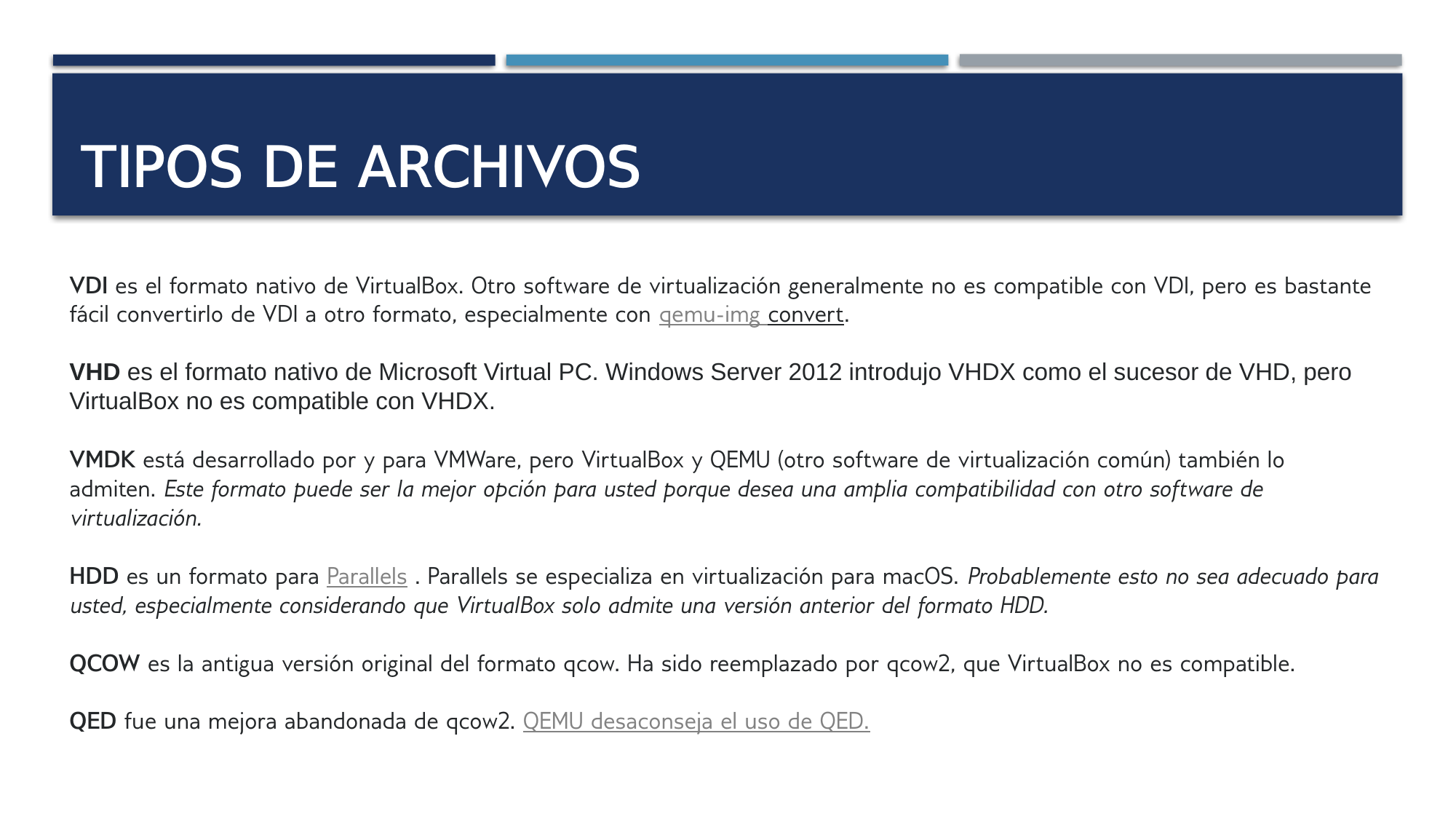

# Tipos de archivos
VDI es el formato nativo de VirtualBox. Otro software de virtualización generalmente no es compatible con VDI, pero es bastante fácil convertirlo de VDI a otro formato, especialmente con qemu-img convert.

VHD es el formato nativo de Microsoft Virtual PC. Windows Server 2012 introdujo VHDX como el sucesor de VHD, pero VirtualBox no es compatible con VHDX.

VMDK está desarrollado por y para VMWare, pero VirtualBox y QEMU (otro software de virtualización común) también lo admiten. Este formato puede ser la mejor opción para usted porque desea una amplia compatibilidad con otro software de virtualización.

HDD es un formato para Parallels . Parallels se especializa en virtualización para macOS. Probablemente esto no sea adecuado para usted, especialmente considerando que VirtualBox solo admite una versión anterior del formato HDD.

QCOW es la antigua versión original del formato qcow. Ha sido reemplazado por qcow2, que VirtualBox no es compatible.

QED fue una mejora abandonada de qcow2. QEMU desaconseja el uso de QED.